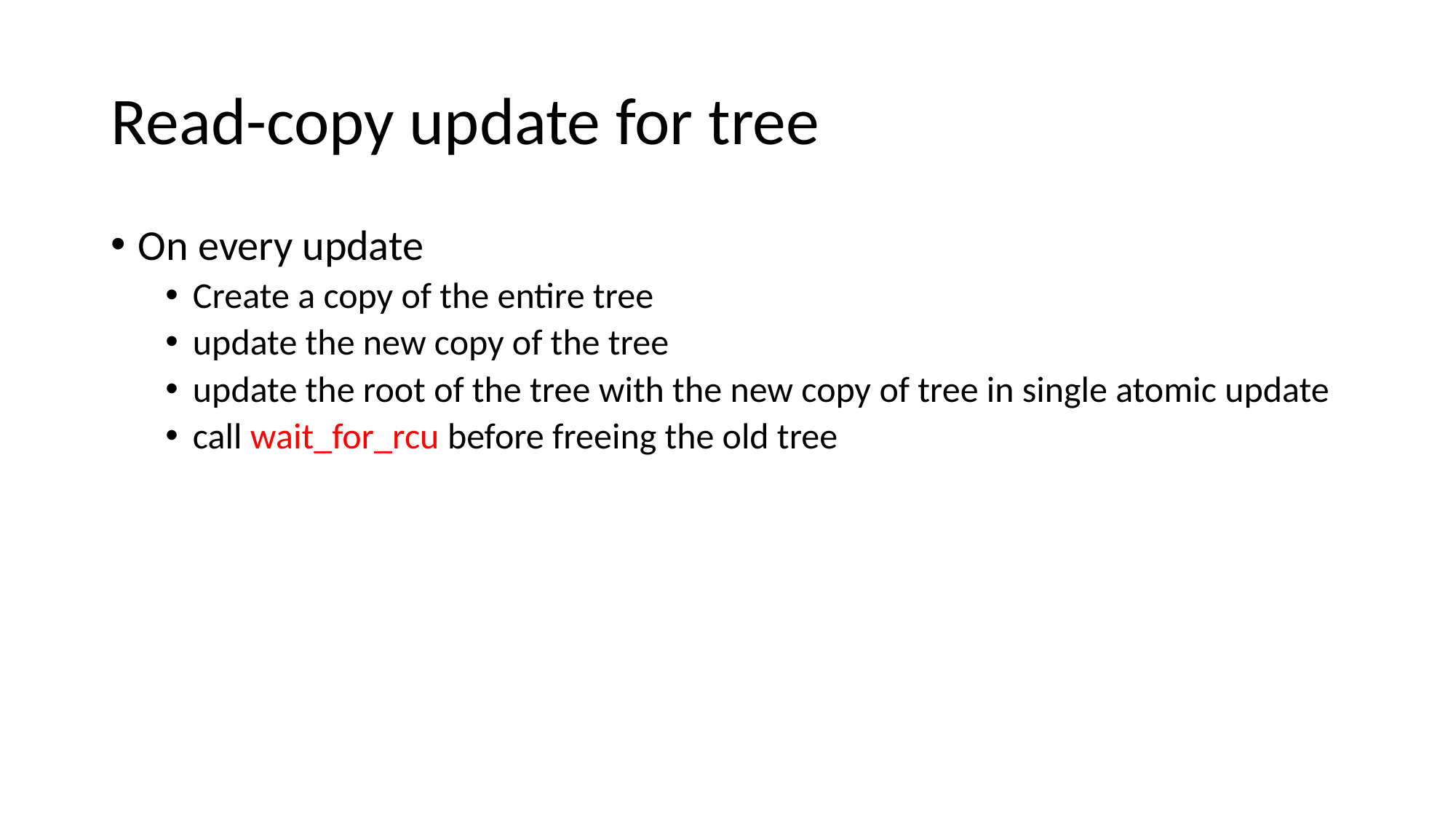

# Read-copy update for tree
On every update
Create a copy of the entire tree
update the new copy of the tree
update the root of the tree with the new copy of tree in single atomic update
call wait_for_rcu before freeing the old tree